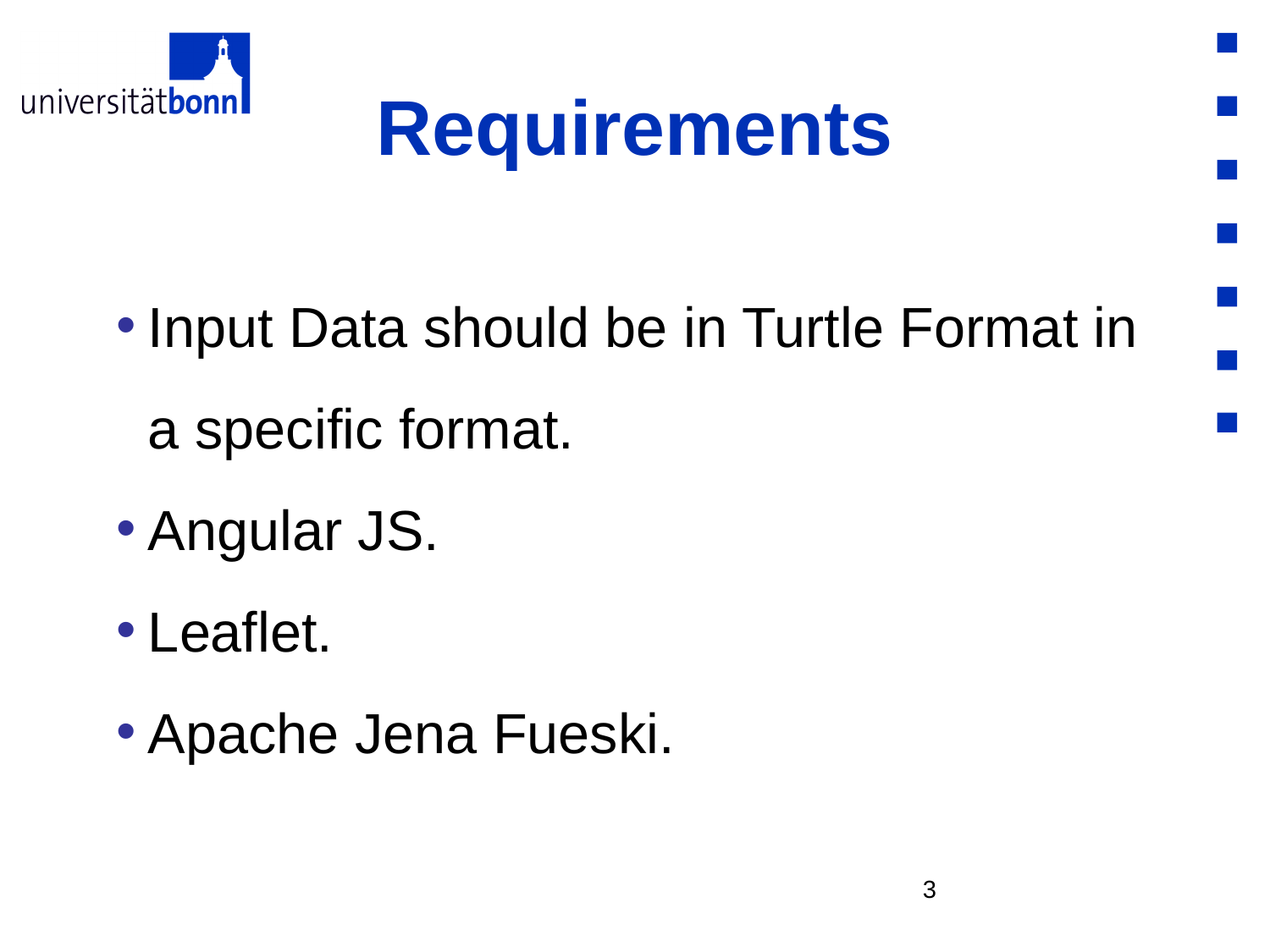

# Requirements
Input Data should be in Turtle Format in a specific format.
Angular JS.
Leaflet.
Apache Jena Fueski.

3